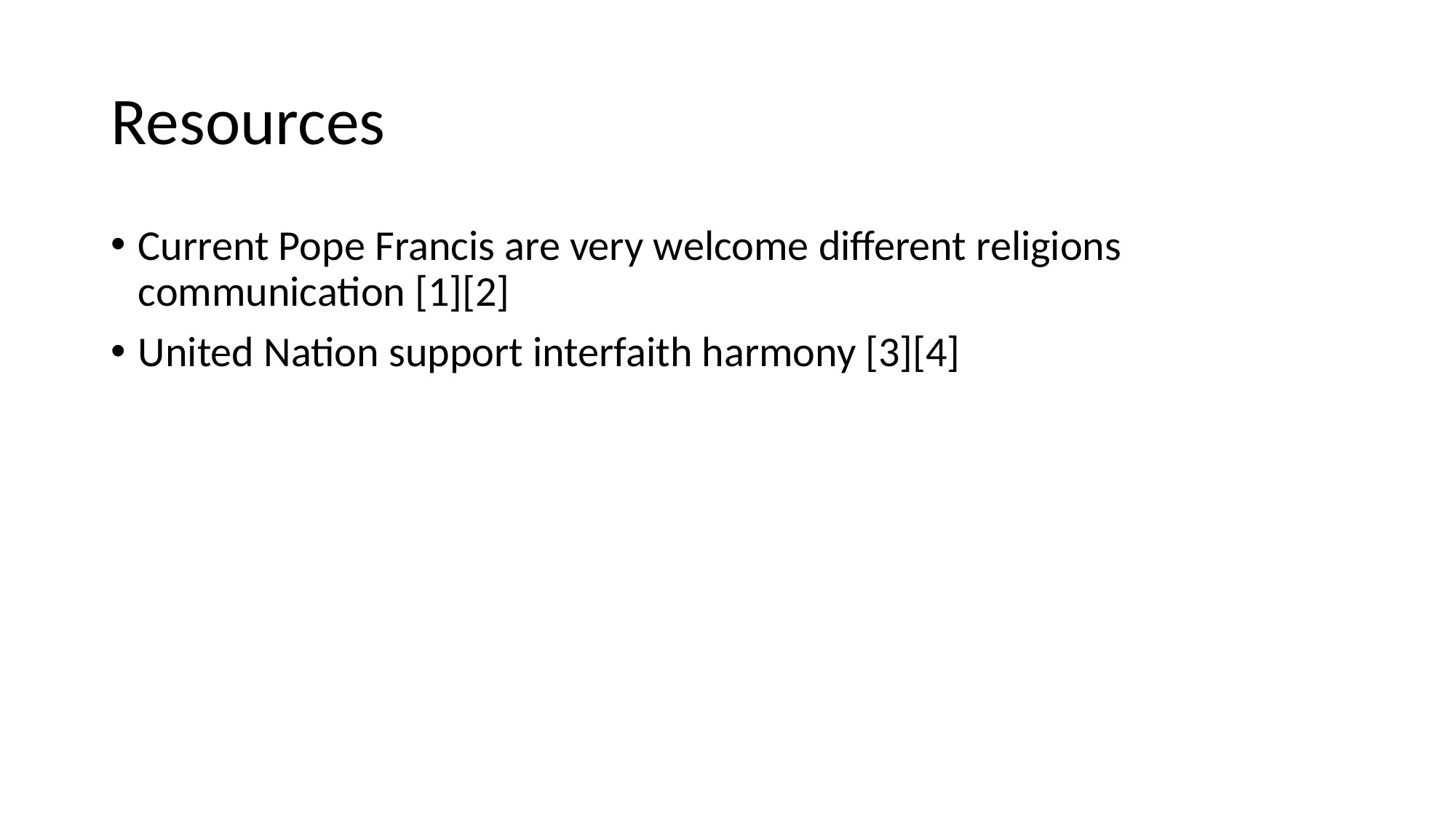

# Resources
Current Pope Francis are very welcome different religions communication [1][2]
United Nation support interfaith harmony [3][4]